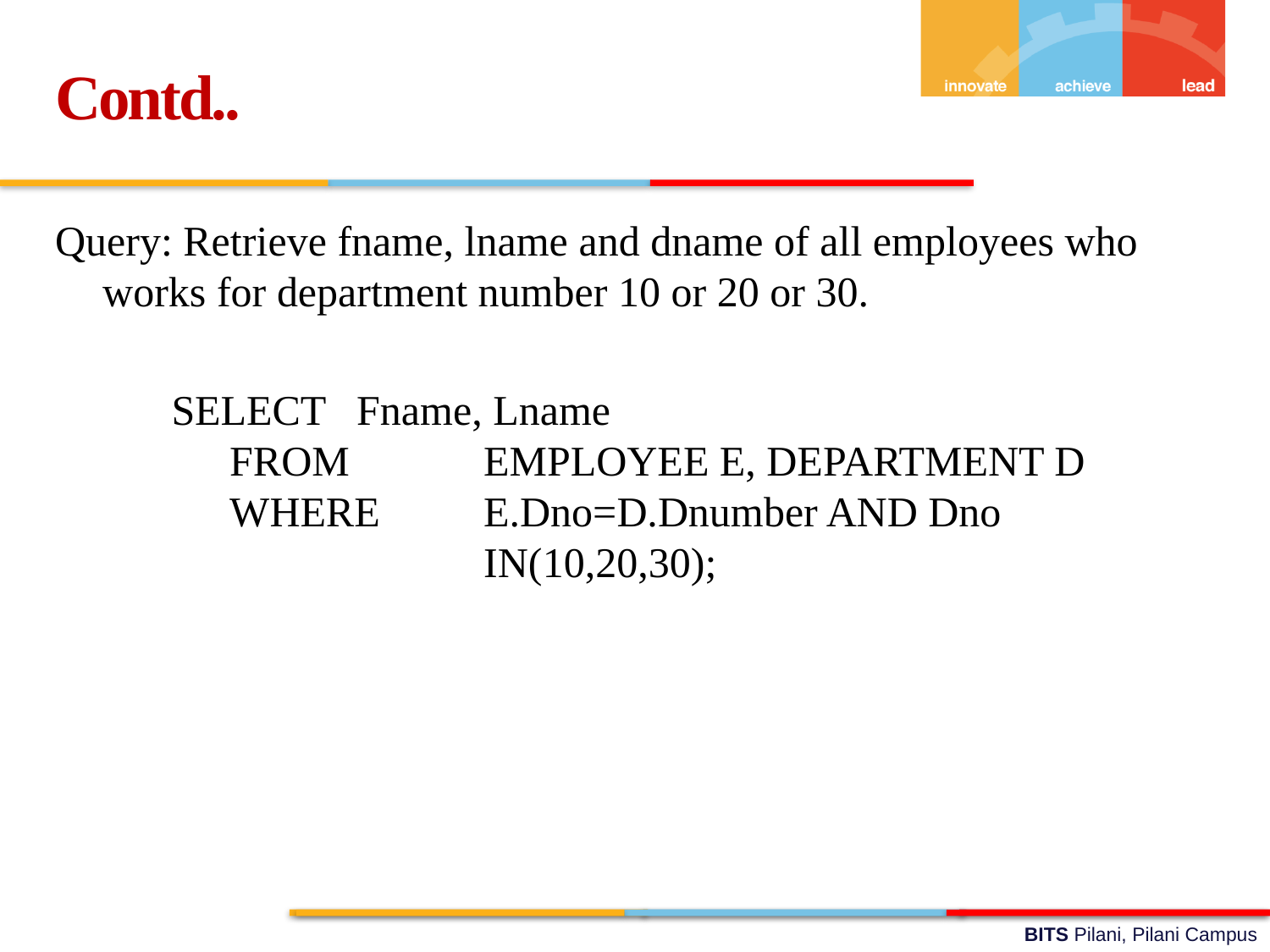

Contd..
Query: Retrieve fname, lname and dname of all employees who works for department number 10 or 20 or 30.

           SELECT 	Fname, Lname
	FROM		EMPLOYEE E, DEPARTMENT D
	WHERE	E.Dno=D.Dnumber AND Dno 				IN(10,20,30);